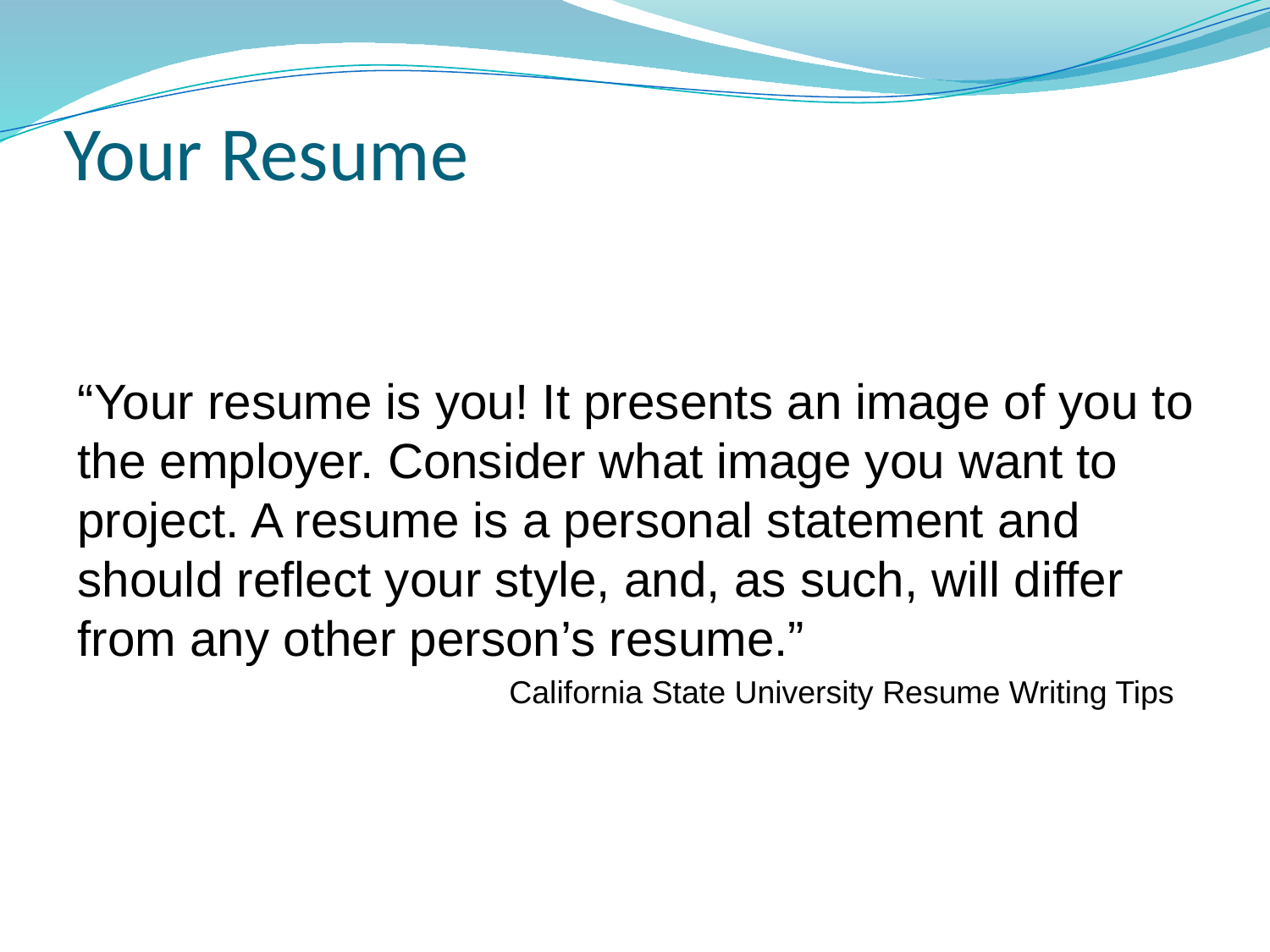

# Your Resume

“Your resume is you! It presents an image of you to the employer. Consider what image you want to project. A resume is a personal statement and should reflect your style, and, as such, will differ from any other person’s resume.”
			California State University Resume Writing Tips